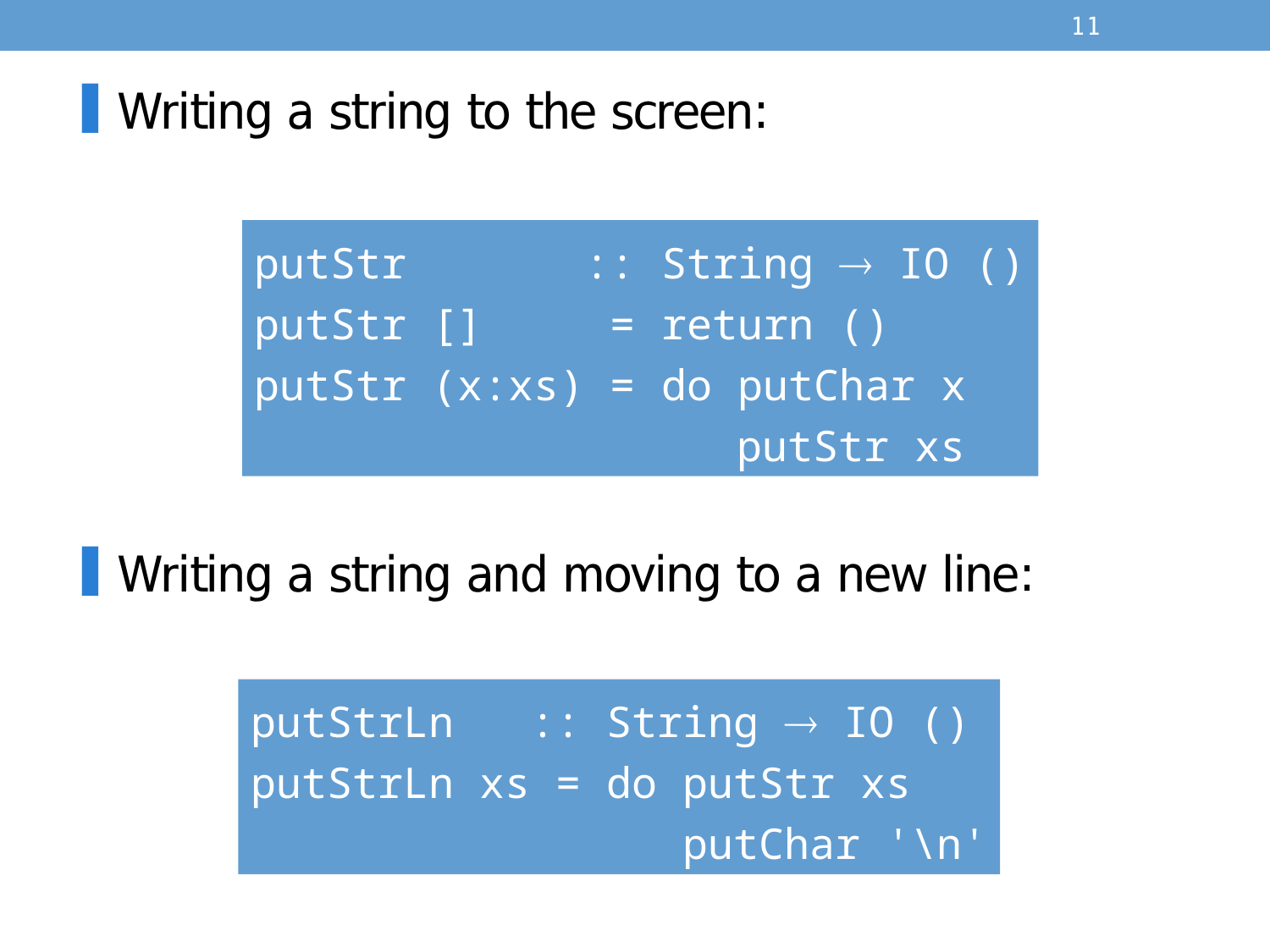

11
Writing a string to the screen:
putStr       :: String → IO ()
putStr []     = return ()
putStr (x:xs) = do putChar x
                   putStr xs
Writing a string and moving to a new line:
putStrLn   :: String → IO ()
putStrLn xs = do putStr xs
                 putChar '\n'